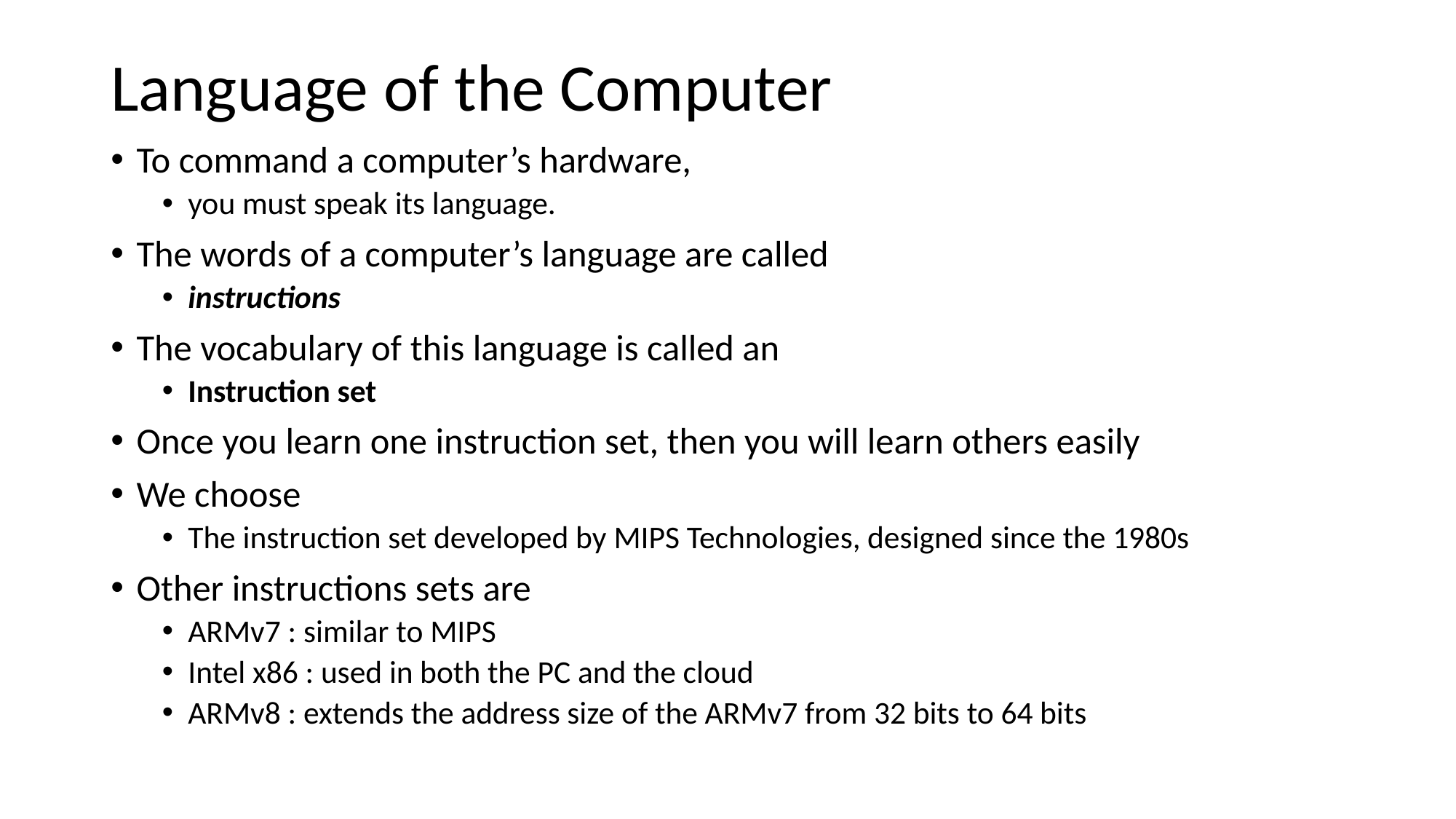

# Language of the Computer
To command a computer’s hardware,
you must speak its language.
The words of a computer’s language are called
instructions
The vocabulary of this language is called an
Instruction set
Once you learn one instruction set, then you will learn others easily
We choose
The instruction set developed by MIPS Technologies, designed since the 1980s
Other instructions sets are
ARMv7 : similar to MIPS
Intel x86 : used in both the PC and the cloud
ARMv8 : extends the address size of the ARMv7 from 32 bits to 64 bits